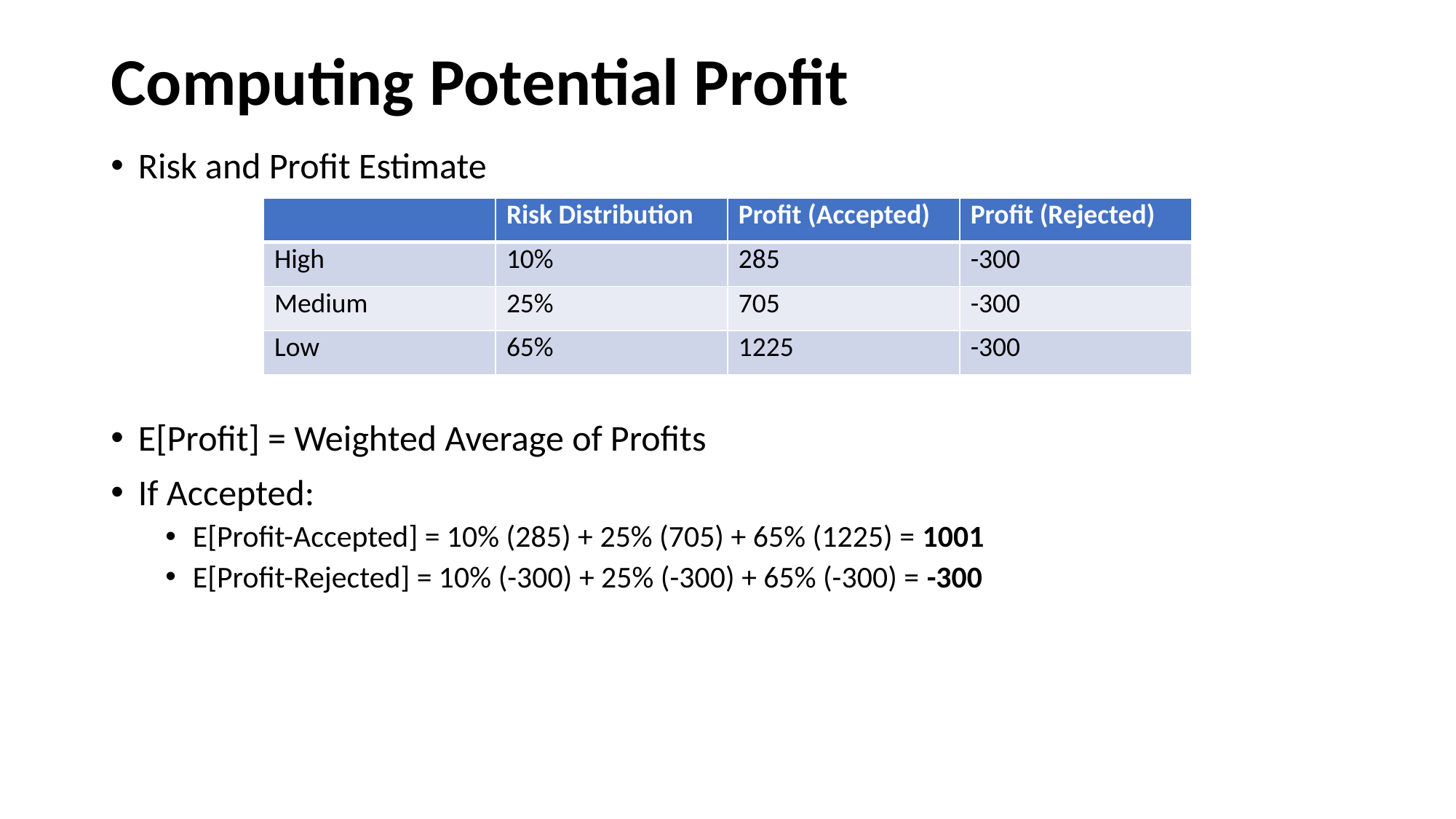

# Computing Potential Profit
Risk and Profit Estimate

E[Profit] = Weighted Average of Profits
If Accepted:
E[Profit-Accepted] = 10% (285) + 25% (705) + 65% (1225) = 1001
E[Profit-Rejected] = 10% (-300) + 25% (-300) + 65% (-300) = -300

|  | Risk Distribution | Profit (Accepted) | Profit (Rejected) |
| --- | --- | --- | --- |
| High | 10% | 285 | -300 |
| Medium | 25% | 705 | -300 |
| Low | 65% | 1225 | -300 |